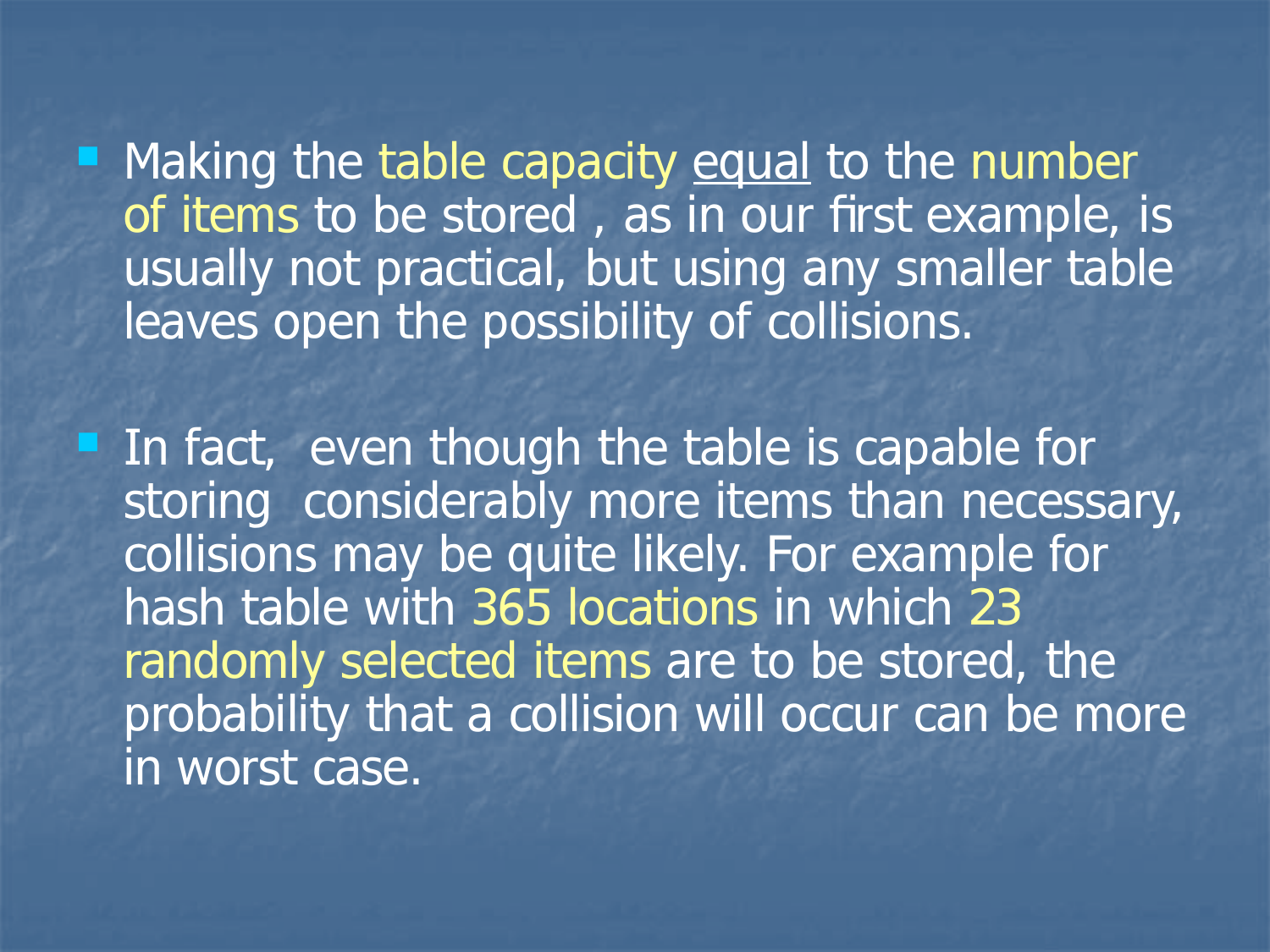

# Making the table capacity equal to the number of items to be stored , as in our first example, is usually not practical, but using any smaller table leaves open the possibility of collisions.

In fact,  even though the table is capable for storing  considerably more items than necessary, collisions may be quite likely. For example for hash table with 365 locations in which 23 randomly selected items are to be stored, the probability that a collision will occur can be more in worst case.